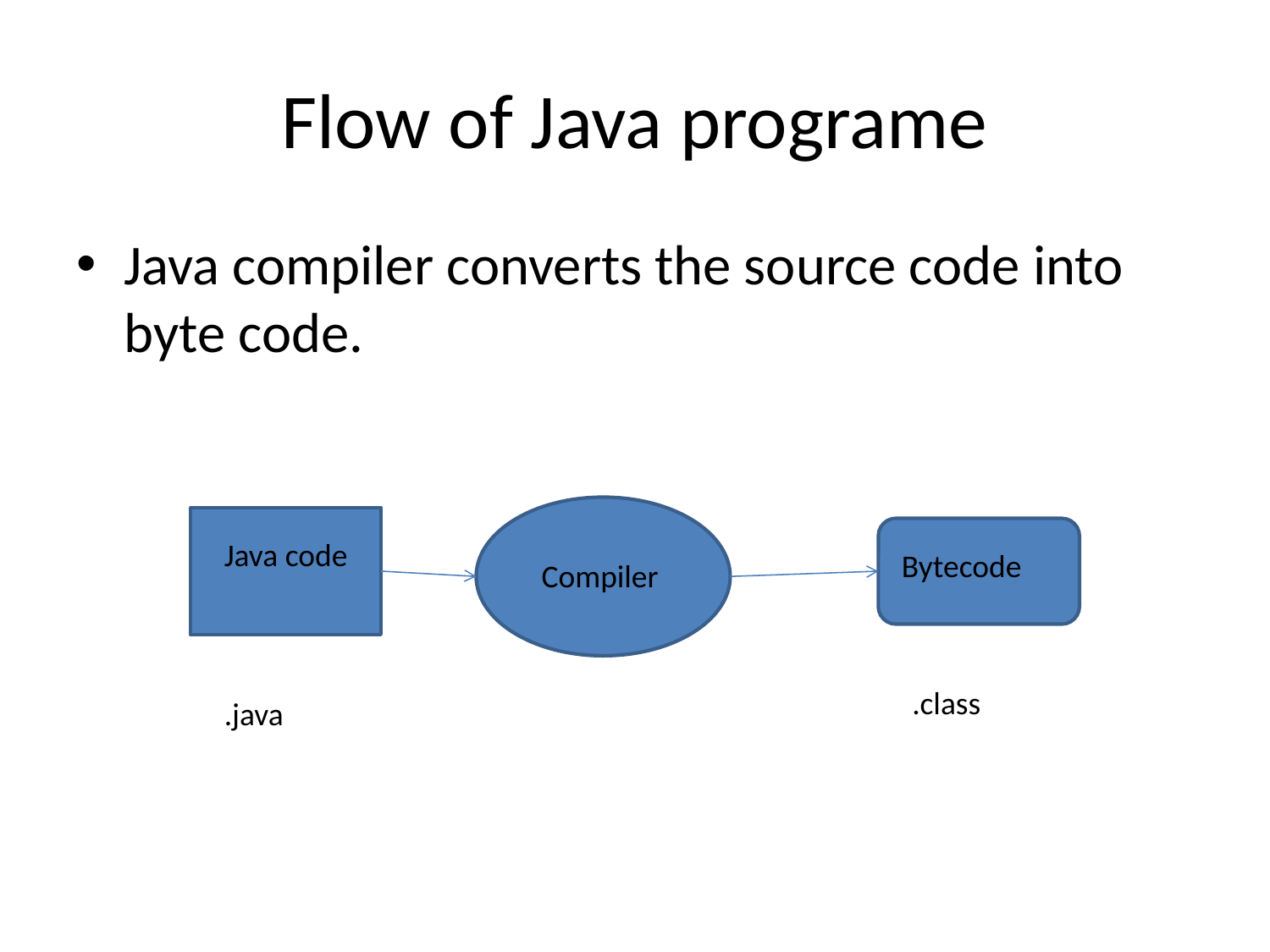

# Flow of Java programe
Java compiler converts the source code into byte code.

Java code
Bytecode
Compiler
.class
.java